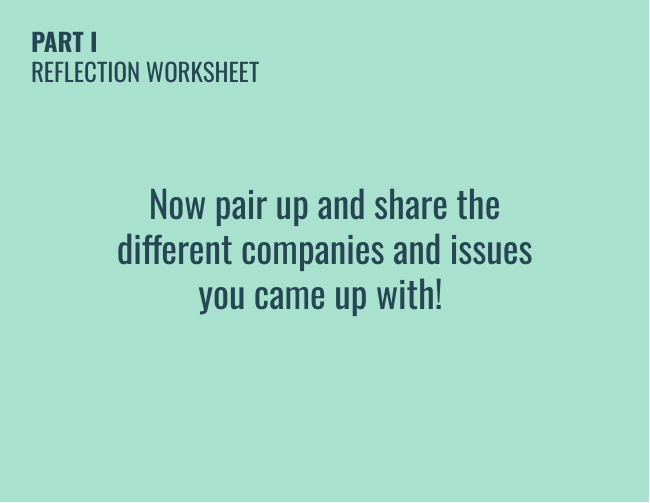

PART I
REFLECTION WORKSHEET
Now pair up and share the different companies and issues you came up with!